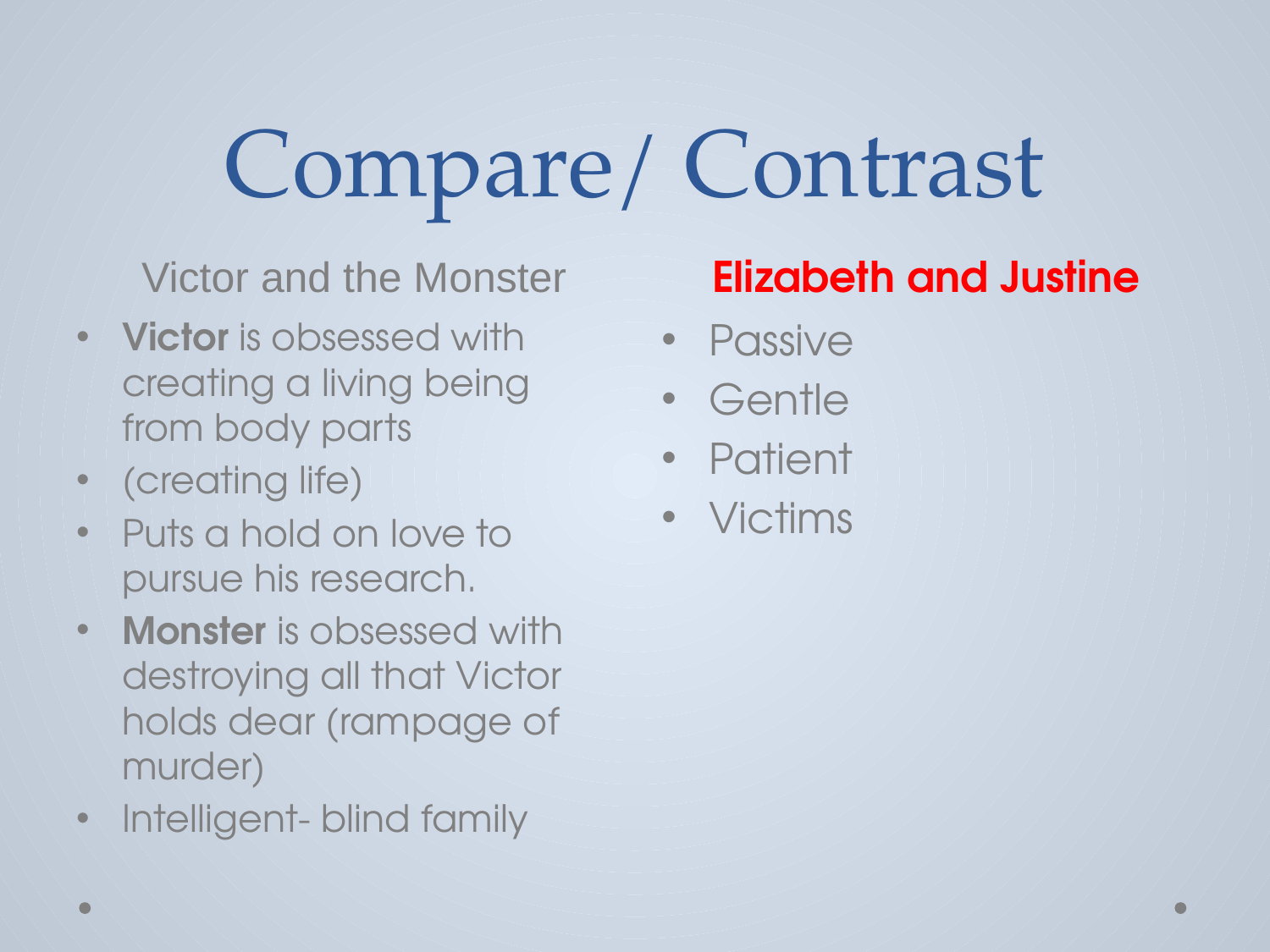

# Compare/ Contrast
Elizabeth and Justine
Victor and the Monster
Victor is obsessed with creating a living being from body parts
(creating life)
Puts a hold on love to pursue his research.
Monster is obsessed with destroying all that Victor holds dear (rampage of murder)
Intelligent- blind family

Passive
Gentle
Patient
Victims